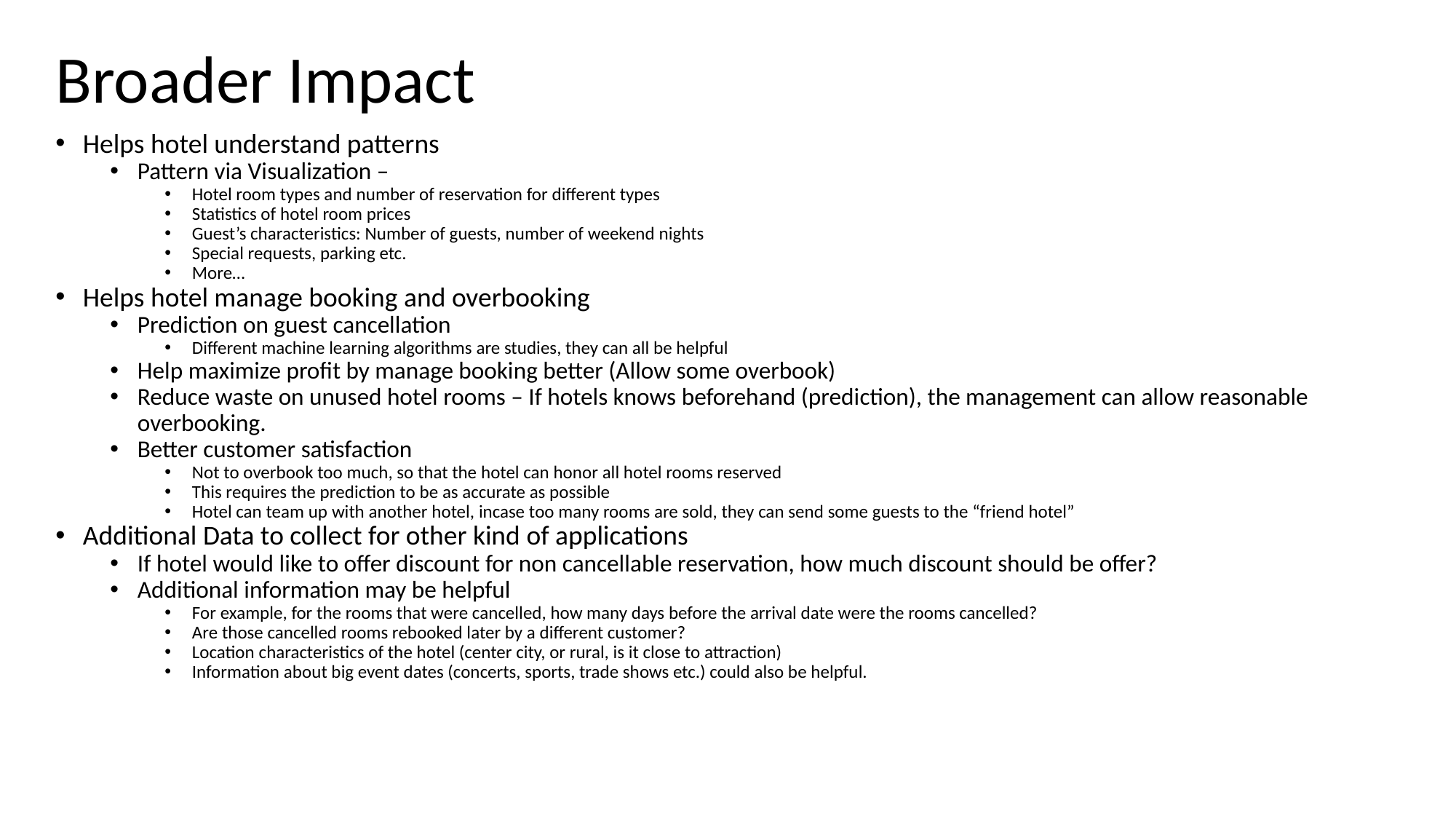

# Broader Impact
Helps hotel understand patterns
Pattern via Visualization –
Hotel room types and number of reservation for different types
Statistics of hotel room prices
Guest’s characteristics: Number of guests, number of weekend nights
Special requests, parking etc.
More…
Helps hotel manage booking and overbooking
Prediction on guest cancellation
Different machine learning algorithms are studies, they can all be helpful
Help maximize profit by manage booking better (Allow some overbook)
Reduce waste on unused hotel rooms – If hotels knows beforehand (prediction), the management can allow reasonable overbooking.
Better customer satisfaction
Not to overbook too much, so that the hotel can honor all hotel rooms reserved
This requires the prediction to be as accurate as possible
Hotel can team up with another hotel, incase too many rooms are sold, they can send some guests to the “friend hotel”
Additional Data to collect for other kind of applications
If hotel would like to offer discount for non cancellable reservation, how much discount should be offer?
Additional information may be helpful
For example, for the rooms that were cancelled, how many days before the arrival date were the rooms cancelled?
Are those cancelled rooms rebooked later by a different customer?
Location characteristics of the hotel (center city, or rural, is it close to attraction)
Information about big event dates (concerts, sports, trade shows etc.) could also be helpful.